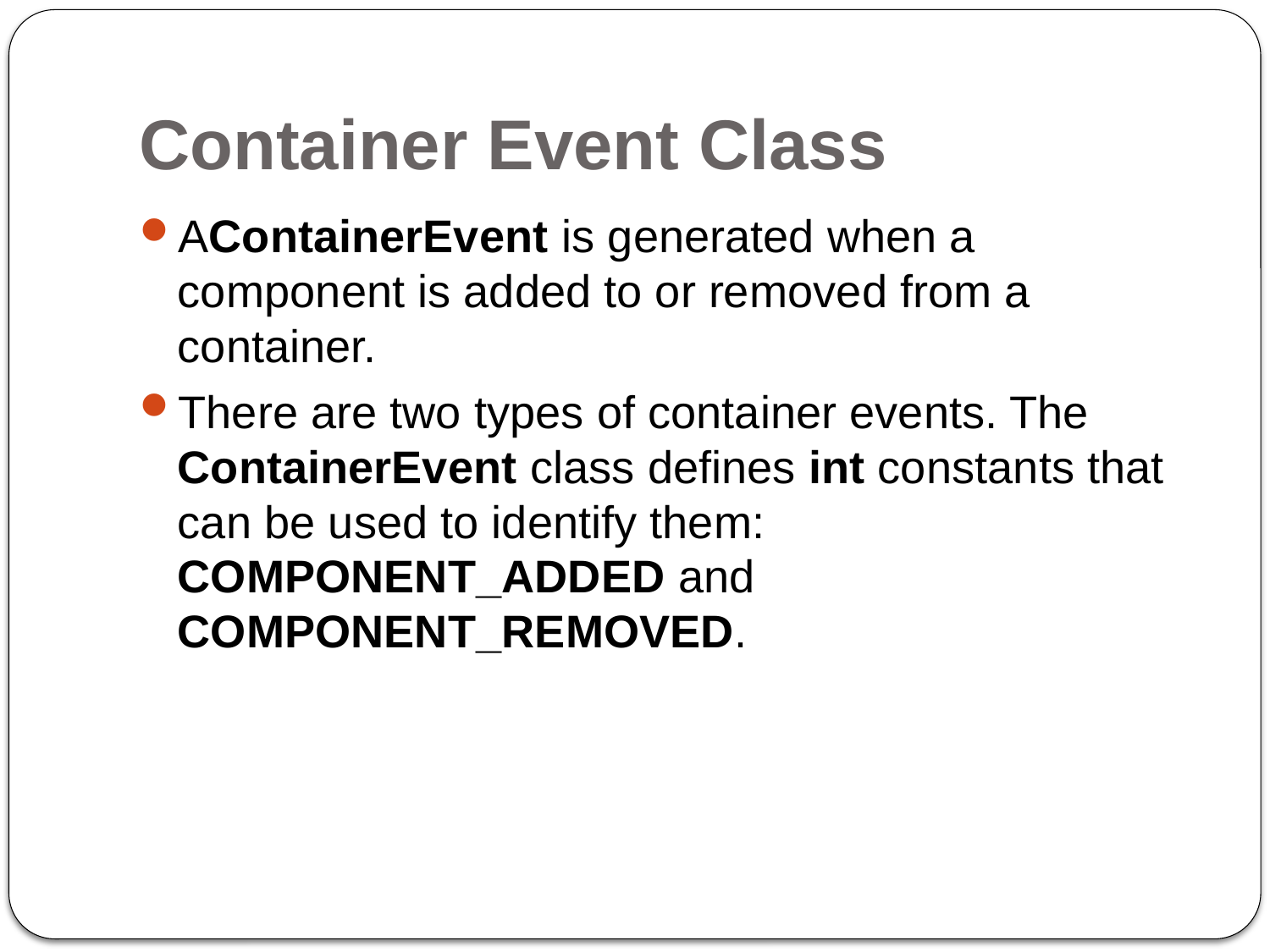

# Container Event Class
AContainerEvent is generated when a component is added to or removed from a container.
There are two types of container events. The ContainerEvent class defines int constants that can be used to identify them: COMPONENT_ADDED and COMPONENT_REMOVED.